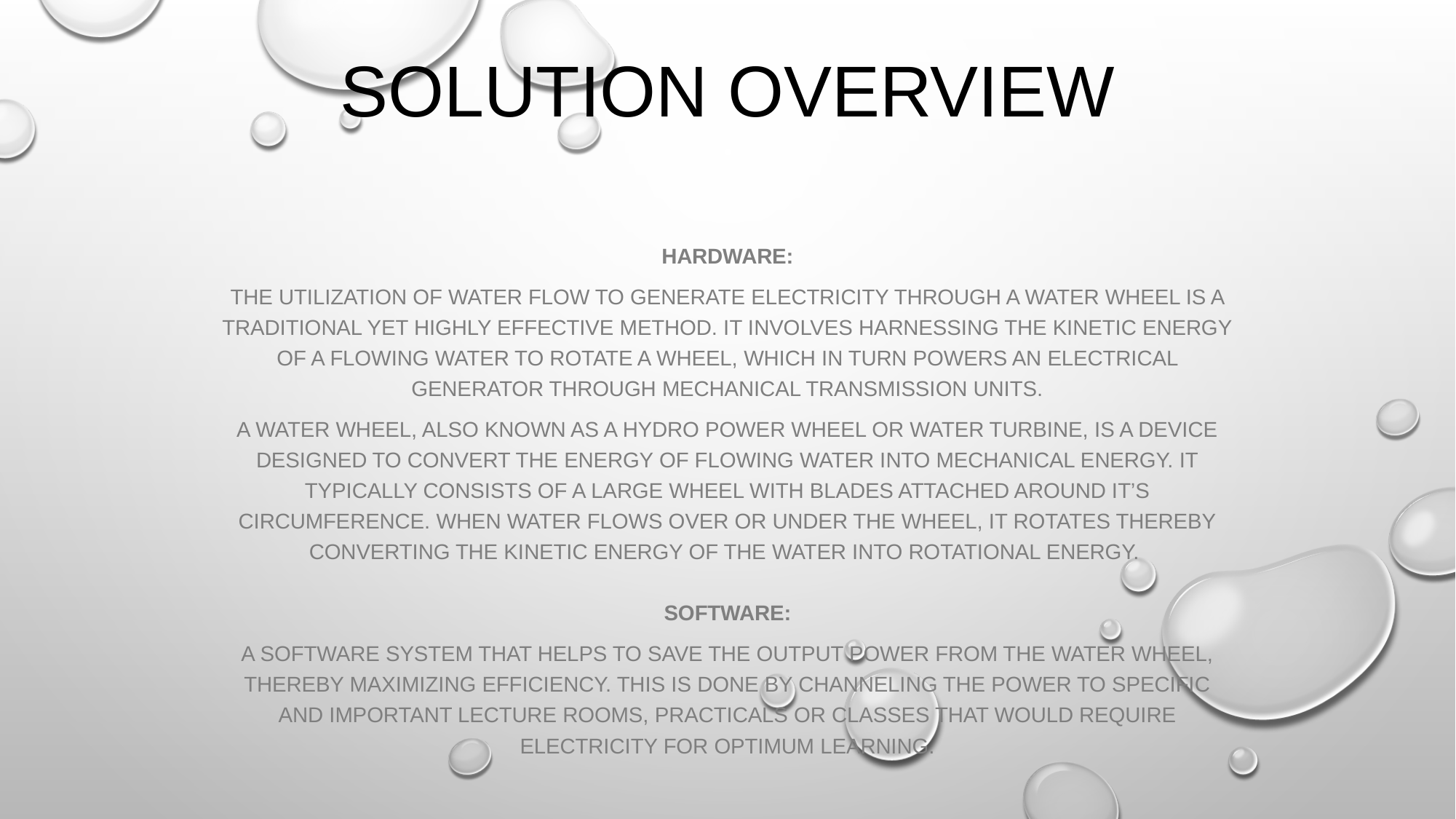

# SOLUTION OVERVIEW
HARDWARE:
THE UTILIZATION OF WATER FLOW TO GENERATE ELECTRICITY THROUGH A WATER WHEEL IS A TRADITIONAL YET HIGHLY EFFECTIVE METHOD. IT INVOLVES HARNESSING THE KINETIC ENERGY OF A FLOWING WATER TO ROTATE A WHEEL, WHICH IN TURN POWERS AN ELECTRICAL GENERATOR THROUGH MECHANICAL TRANSMISSION UNITS.
A WATER WHEEL, ALSO KNOWN AS A HYDRO POWER WHEEL OR WATER TURBINE, IS A DEVICE DESIGNED TO CONVERT THE ENERGY OF FLOWING WATER INTO MECHANICAL ENERGY. IT TYPICALLY CONSISTS OF A LARGE WHEEL WITH BLADES ATTACHED AROUND IT’S CIRCUMFERENCE. WHEN WATER FLOWS OVER OR UNDER THE WHEEL, IT ROTATES THEREBY CONVERTING THE KINETIC ENERGY OF THE WATER INTO ROTATIONAL ENERGY.

SOFTWARE:
A SOFTWARE SYSTEM THAT HELPS TO SAVE THE OUTPUT POWER FROM THE WATER WHEEL, THEREBY MAXIMIZING EFFICIENCY. THIS IS DONE BY CHANNELING THE POWER TO SPECIFIC AND IMPORTANT LECTURE ROOMS, PRACTICALS OR CLASSES THAT WOULD REQUIRE ELECTRICITY FOR OPTIMUM LEARNING.